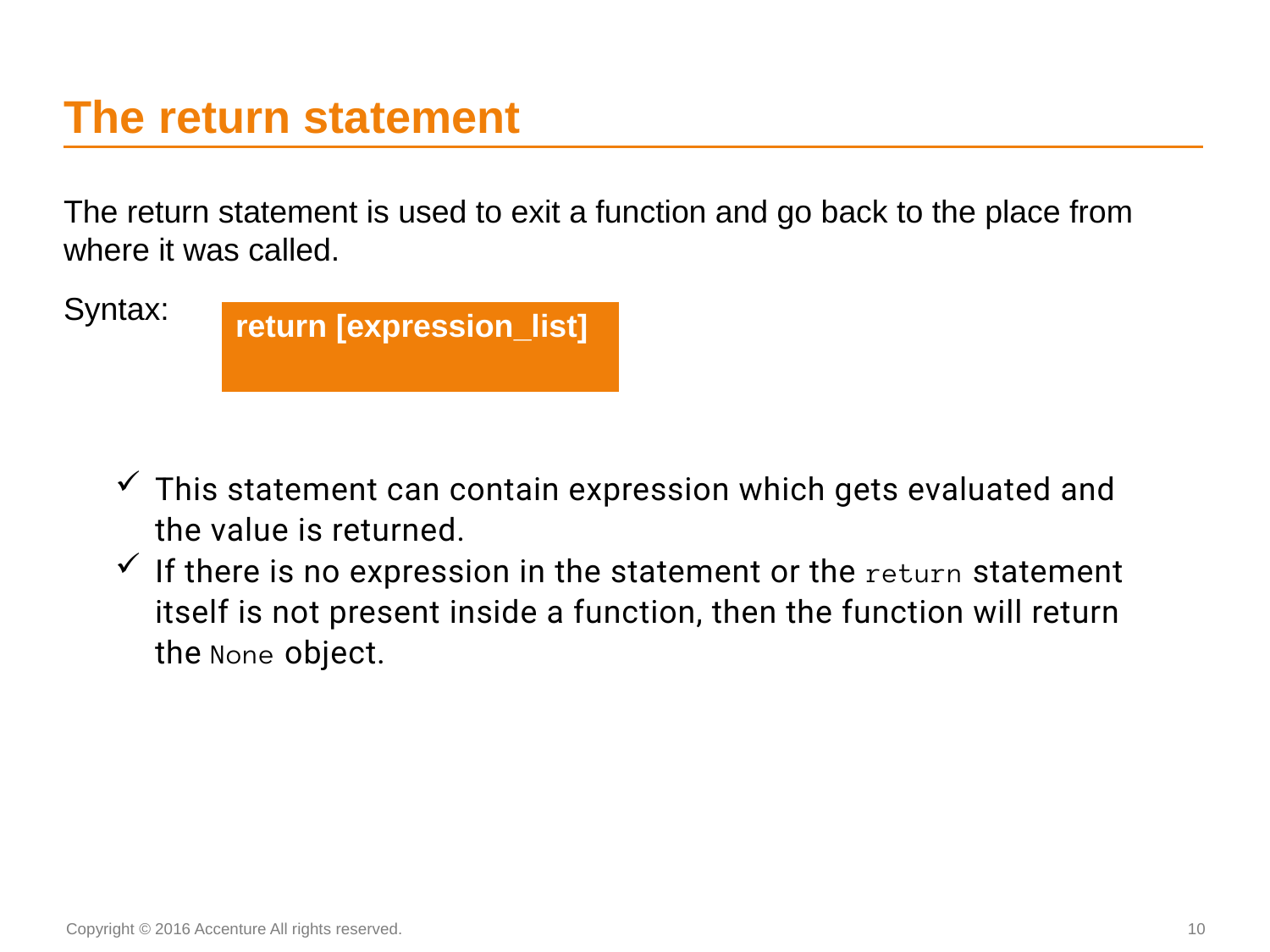

# The return statement
The return statement is used to exit a function and go back to the place from where it was called.
Syntax:
| return [expression\_list] |
| --- |
This statement can contain expression which gets evaluated and the value is returned.
If there is no expression in the statement or the return statement itself is not present inside a function, then the function will return the None object.